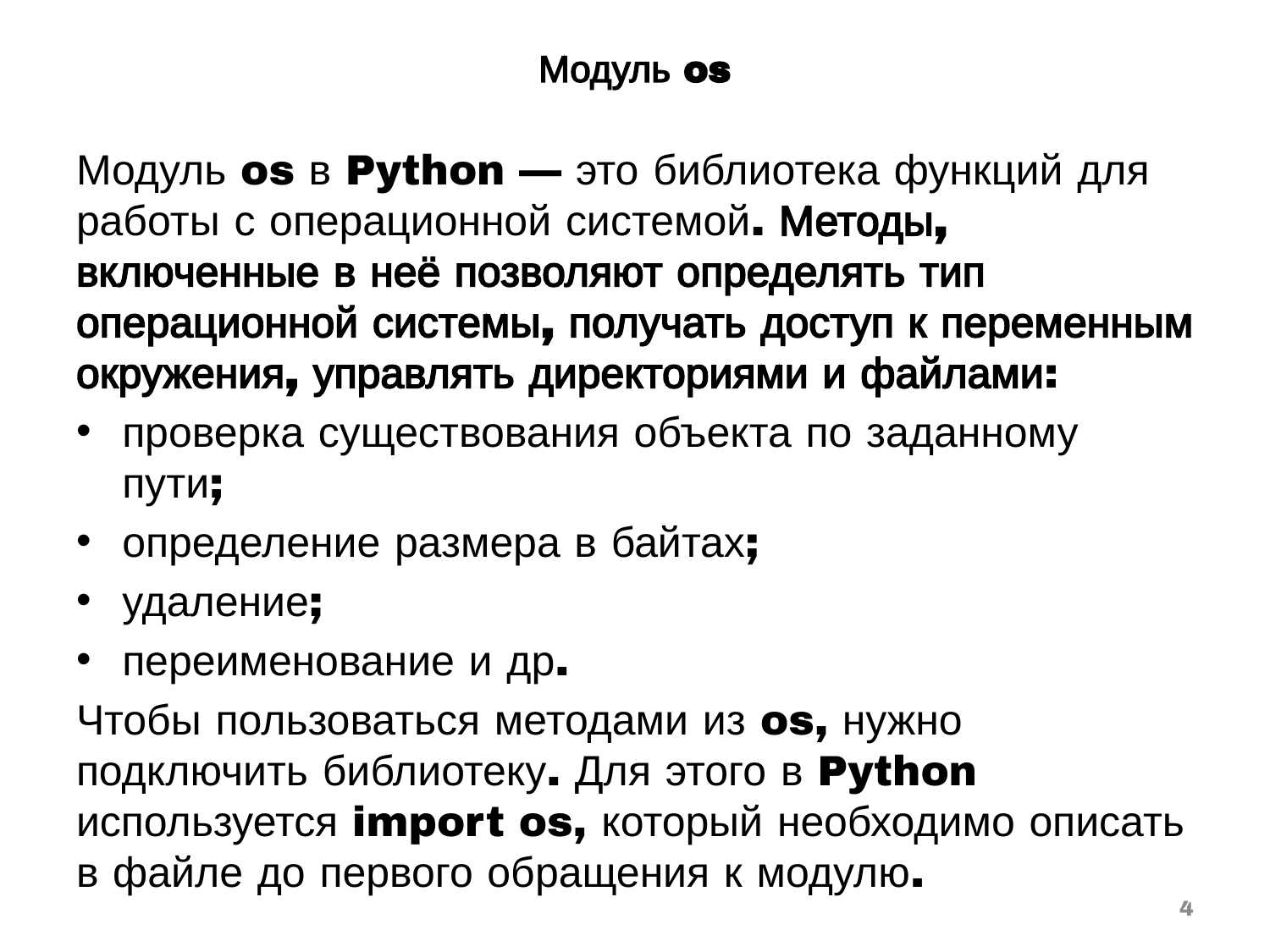

# Модуль os
Модуль os в Python — это библиотека функций для работы с операционной системой. Методы, включенные в неё позволяют определять тип операционной системы, получать доступ к переменным окружения, управлять директориями и файлами:
проверка существования объекта по заданному пути;
определение размера в байтах;
удаление;
переименование и др.
Чтобы пользоваться методами из os, нужно подключить библиотеку. Для этого в Python используется import os, который необходимо описать в файле до первого обращения к модулю.

4